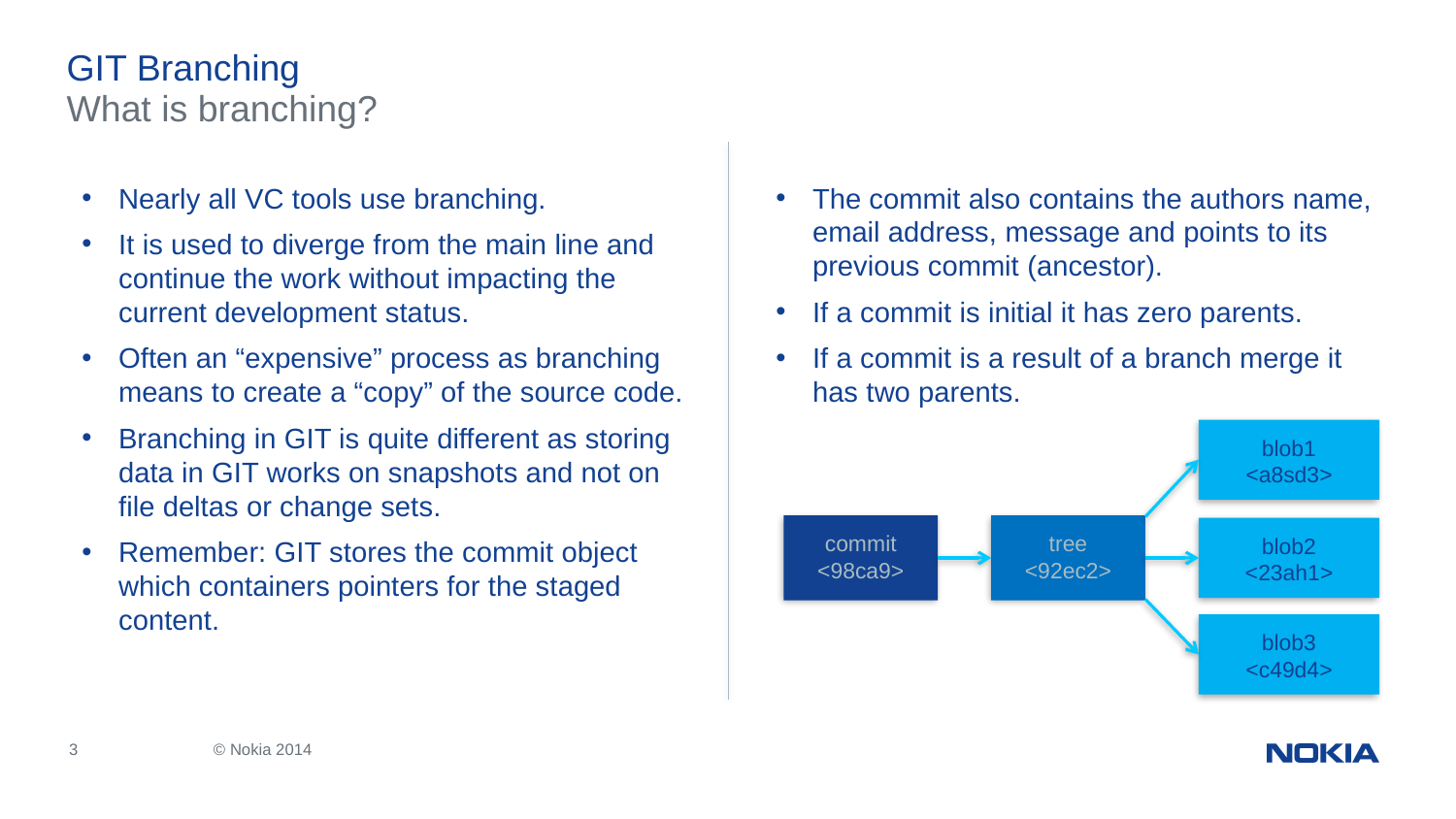

# GIT Branching
What is branching?
Nearly all VC tools use branching.
It is used to diverge from the main line and continue the work without impacting the current development status.
Often an “expensive” process as branching means to create a “copy” of the source code.
Branching in GIT is quite different as storing data in GIT works on snapshots and not on file deltas or change sets.
Remember: GIT stores the commit object which containers pointers for the staged content.
The commit also contains the authors name, email address, message and points to its previous commit (ancestor).
If a commit is initial it has zero parents.
If a commit is a result of a branch merge it has two parents.

blob1
<a8sd3>
commit
<98ca9>
tree
<92ec2>
blob2
<23ah1>
blob3
<c49d4>